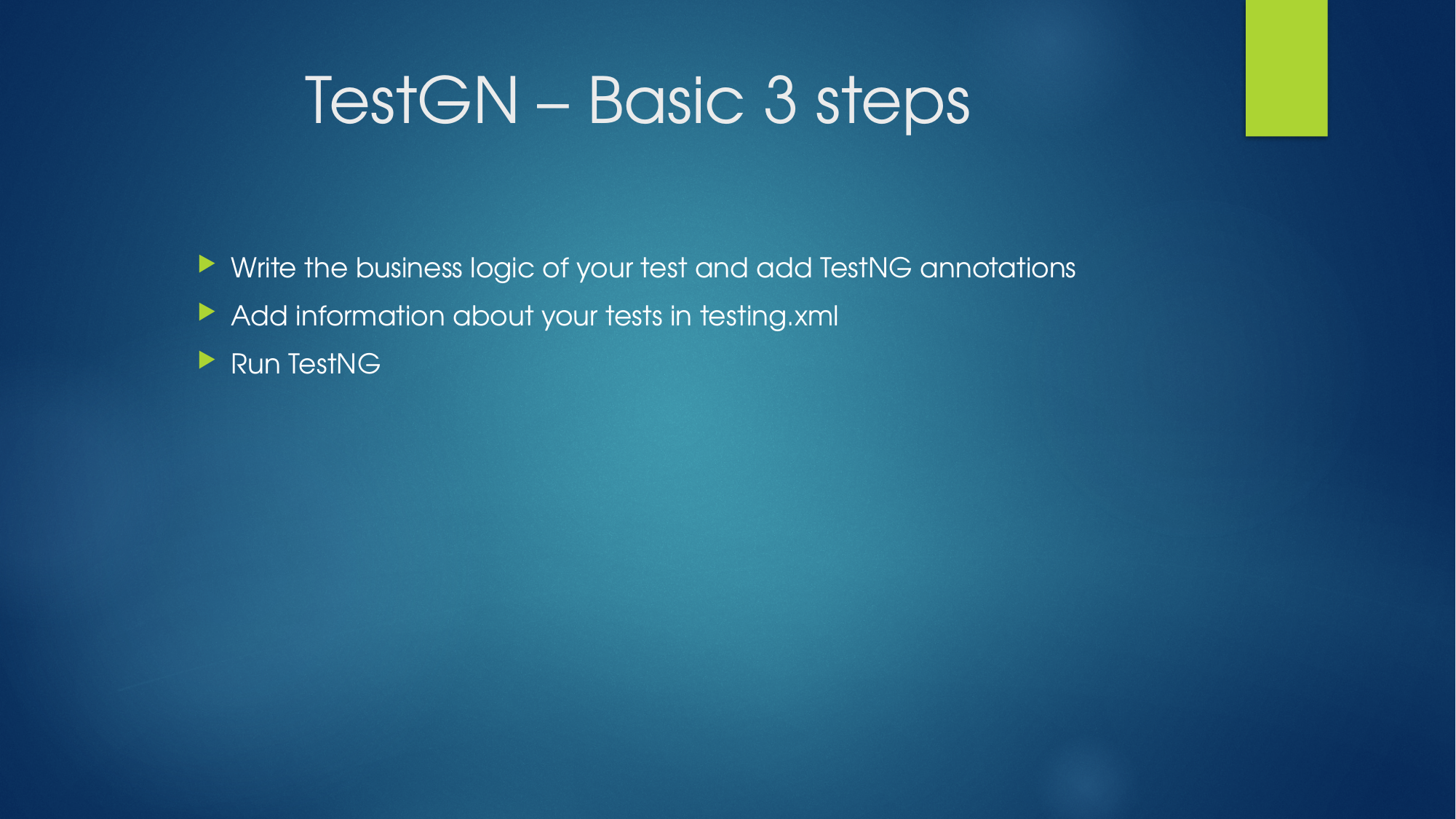

# TestGN – Basic 3 steps
Write the business logic of your test and add TestNG annotations
Add information about your tests in testing.xml
Run TestNG